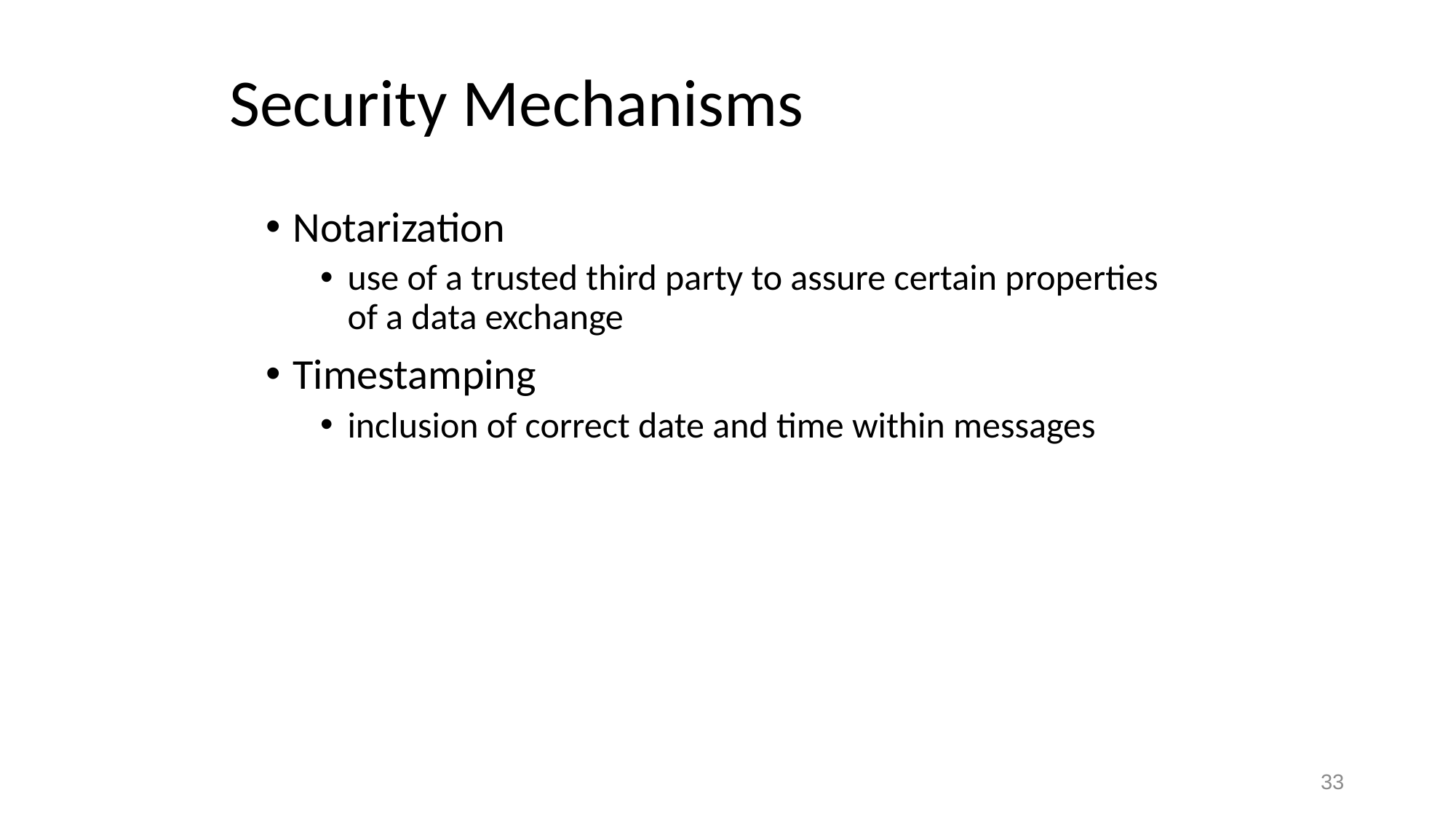

# Security Mechanisms
Notarization
use of a trusted third party to assure certain properties of a data exchange
Timestamping
inclusion of correct date and time within messages
33